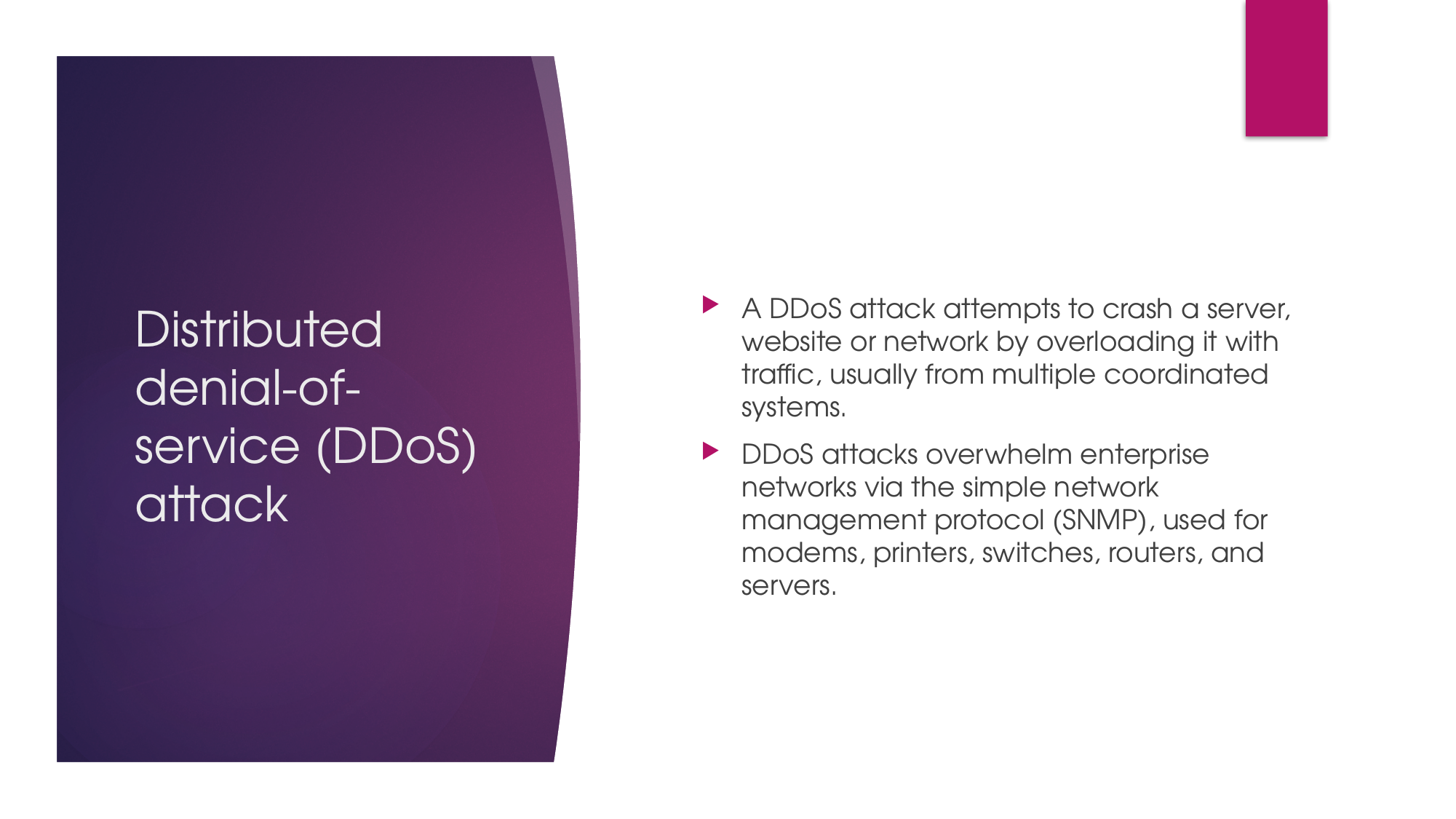

A DDoS attack attempts to crash a server, website or network by overloading it with traffic, usually from multiple coordinated systems.
DDoS attacks overwhelm enterprise networks via the simple network management protocol (SNMP), used for modems, printers, switches, routers, and servers.
# Distributed denial-of-service (DDoS) attack